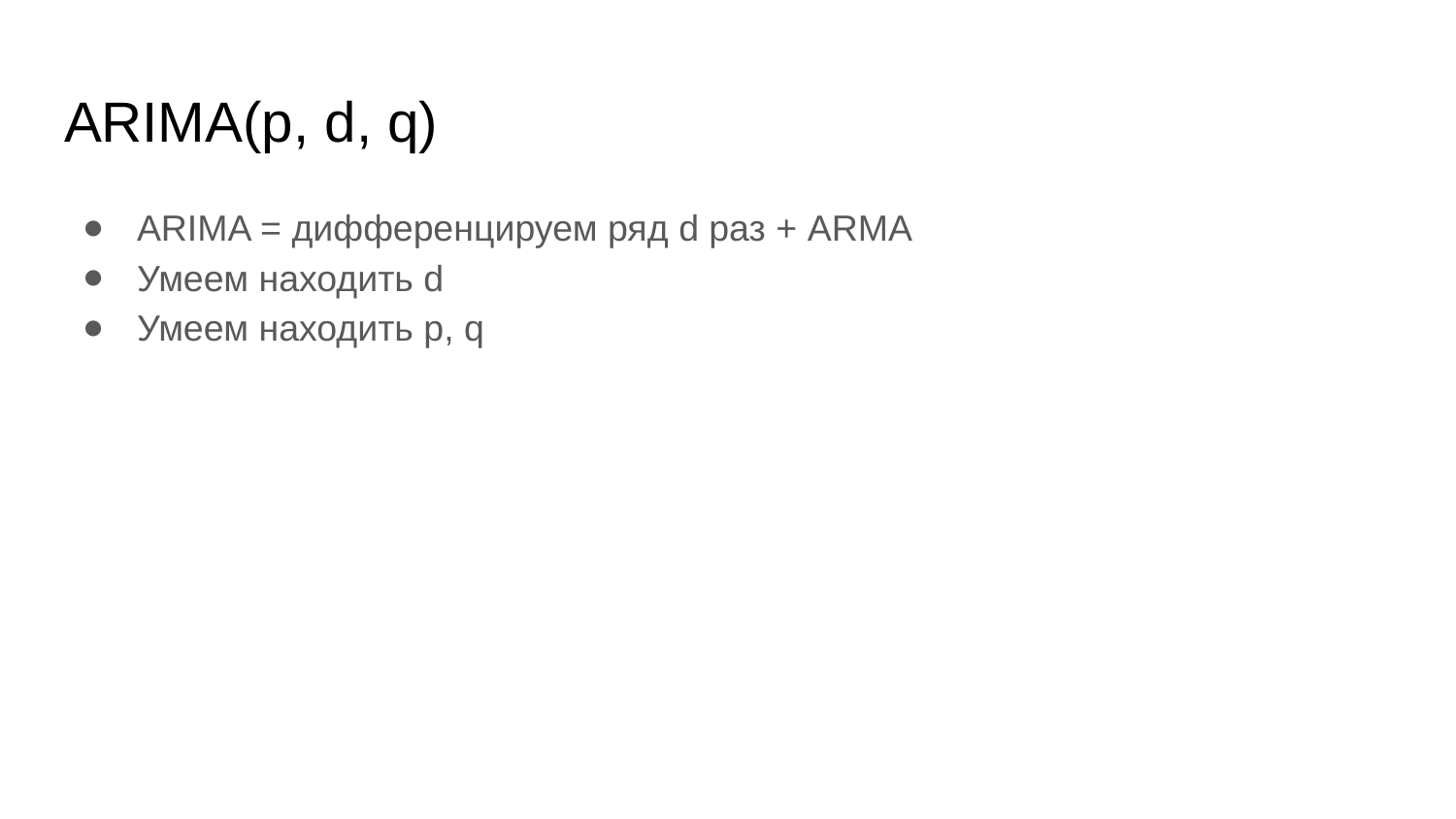

# ARIMA(p, d, q)
ARIMA = дифференцируем ряд d раз + ARMA
Умеем находить d
Умеем находить p, q